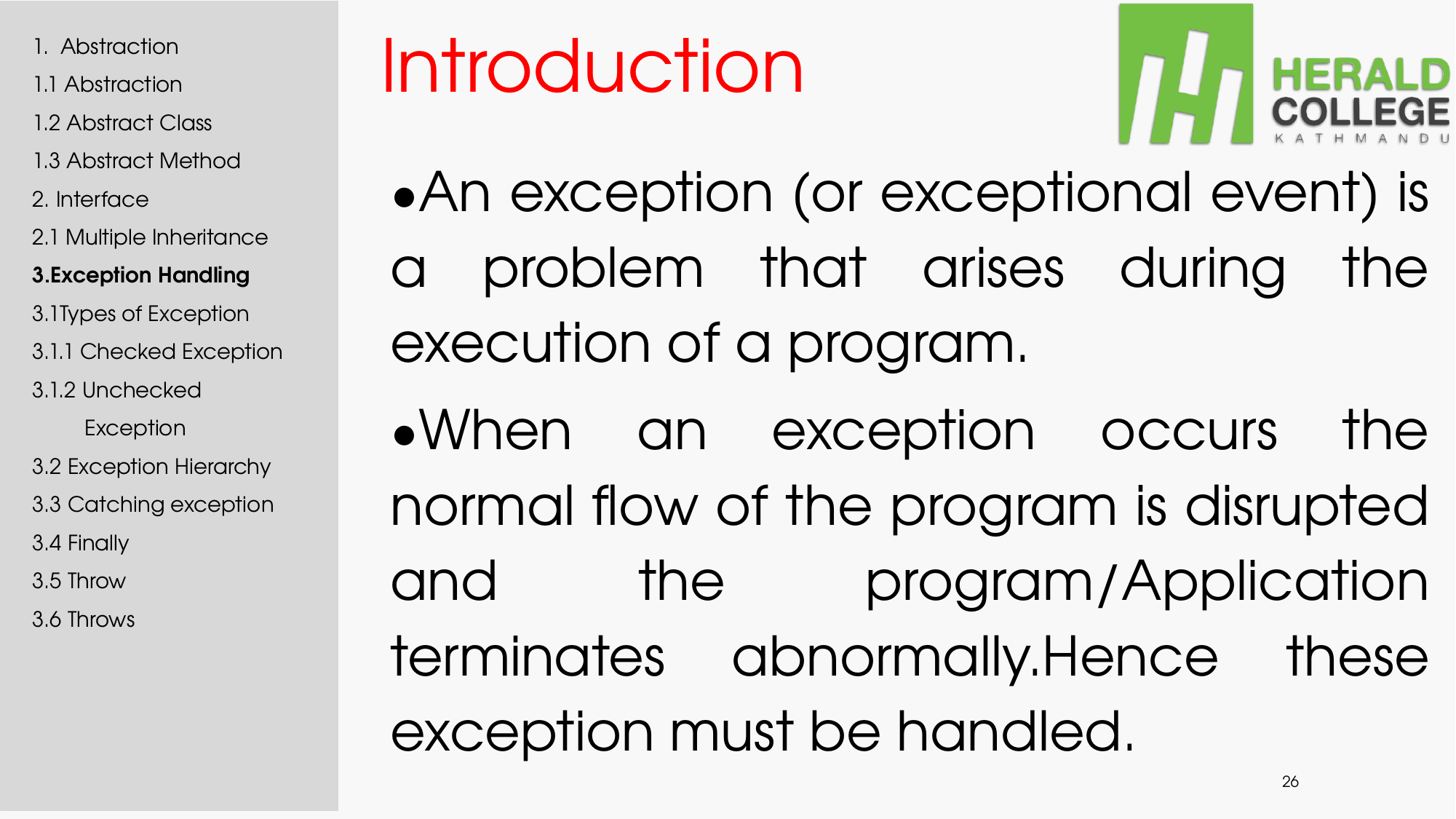

1.  Abstraction
1.1 Abstraction
1.2 Abstract Class
1.3 Abstract Method
2. Interface
2.1 Multiple Inheritance
3.Exception Handling
3.1Types of Exception
3.1.1 Checked Exception
3.1.2 Unchecked
         Exception
3.2 Exception Hierarchy
3.3 Catching exception
3.4 Finally
3.5 Throw
3.6 Throws

# Introduction
•An exception (or exceptional event) is a problem that arises during the execution of a program.
•When an exception occurs the normal flow of the program is disrupted and the program/Application terminates abnormally.Hence these exception must be handled.

26